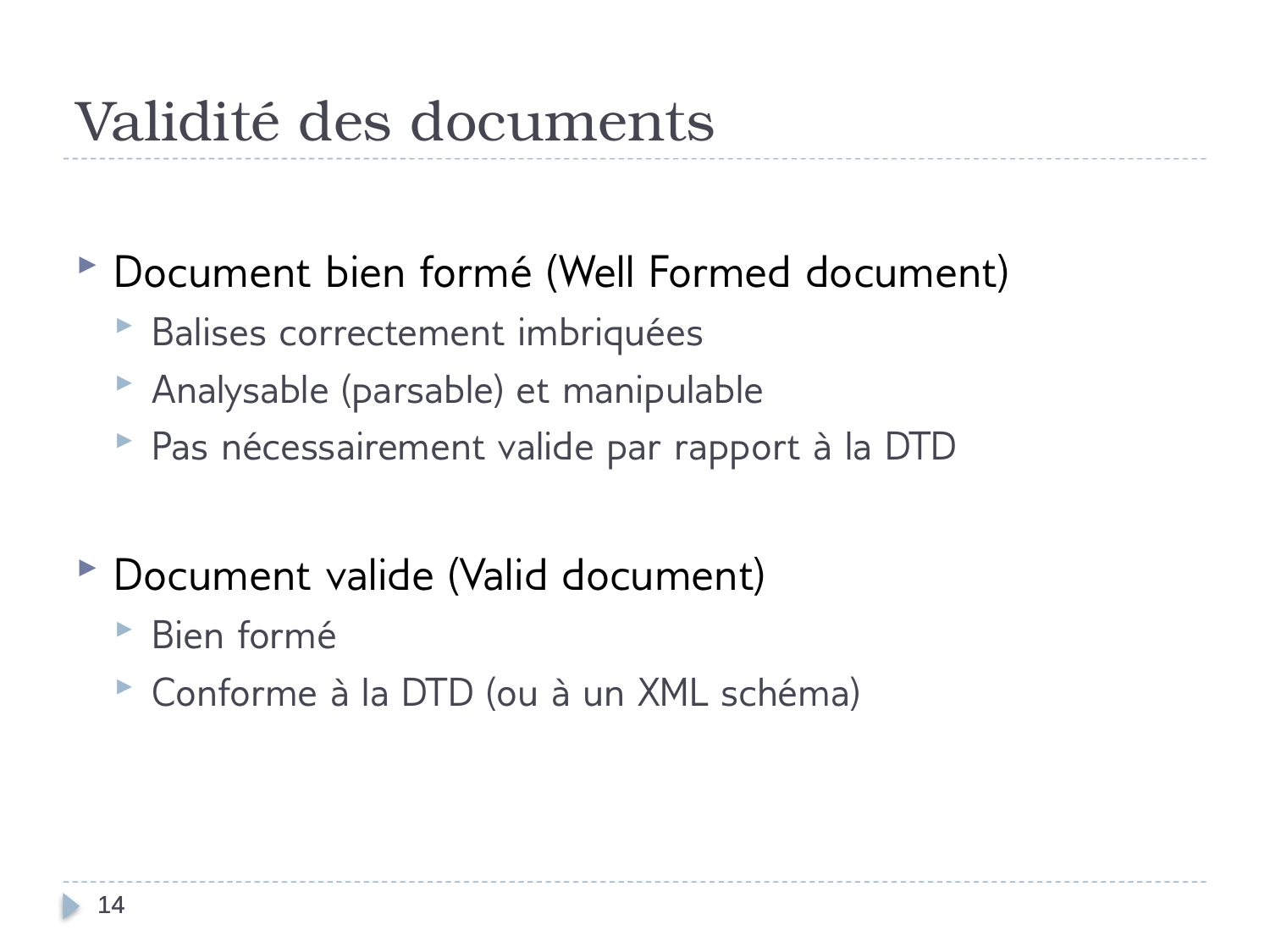

Validité des documents

Document bien formé (Well Formed document)
Balises correctement imbriquées
Analysable (parsable) et manipulable
Pas nécessairement valide par rapport à la DTD

Document valide (Valid document)
Bien formé
Conforme à la DTD (ou à un XML schéma)
14
14